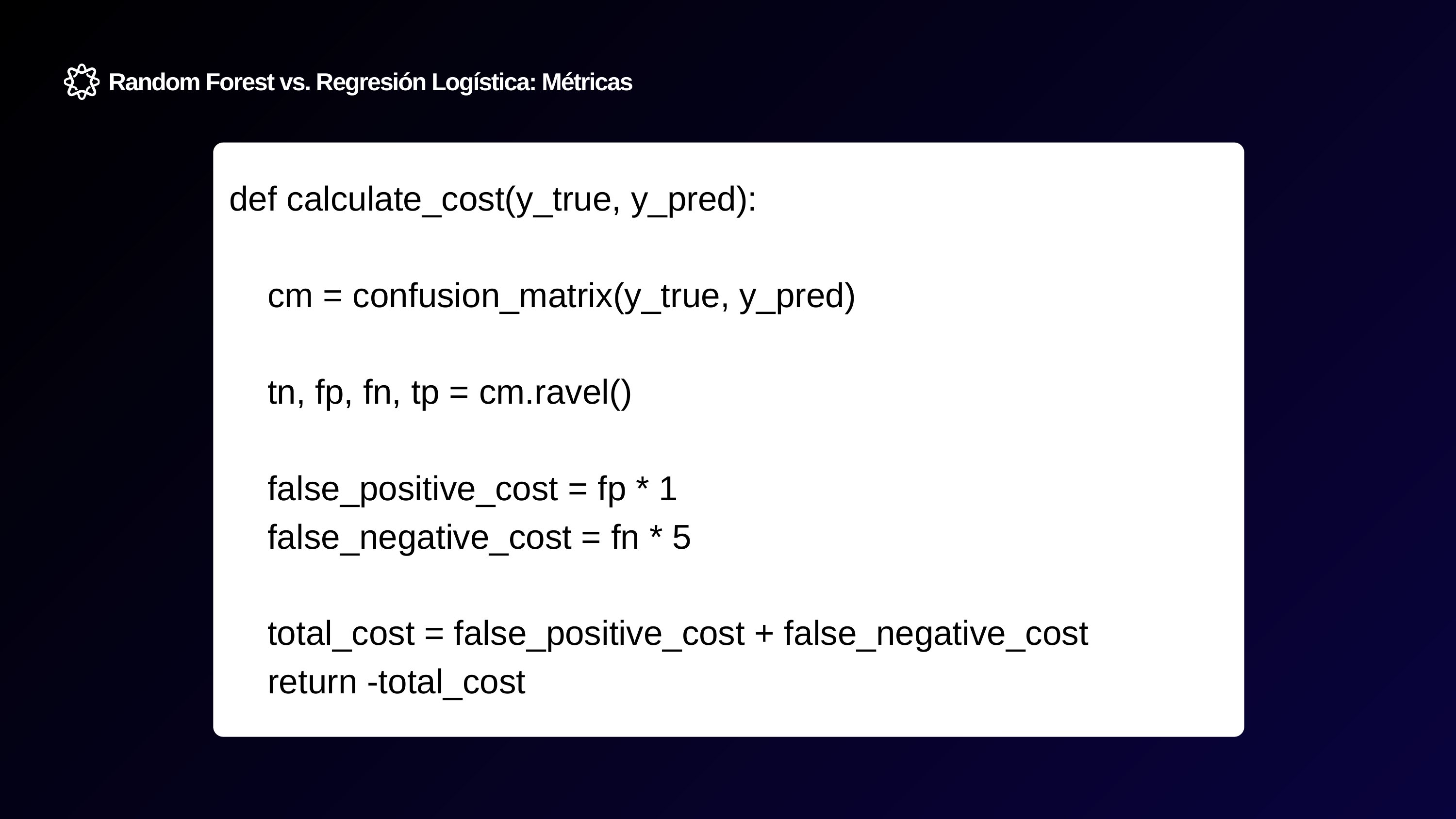

Random Forest vs. Regresión Logística: Métricas

def calculate_cost(y_true, y_pred):

    cm = confusion_matrix(y_true, y_pred)

    tn, fp, fn, tp = cm.ravel()

    false_positive_cost = fp * 1
    false_negative_cost = fn * 5

    total_cost = false_positive_cost + false_negative_cost
    return -total_cost